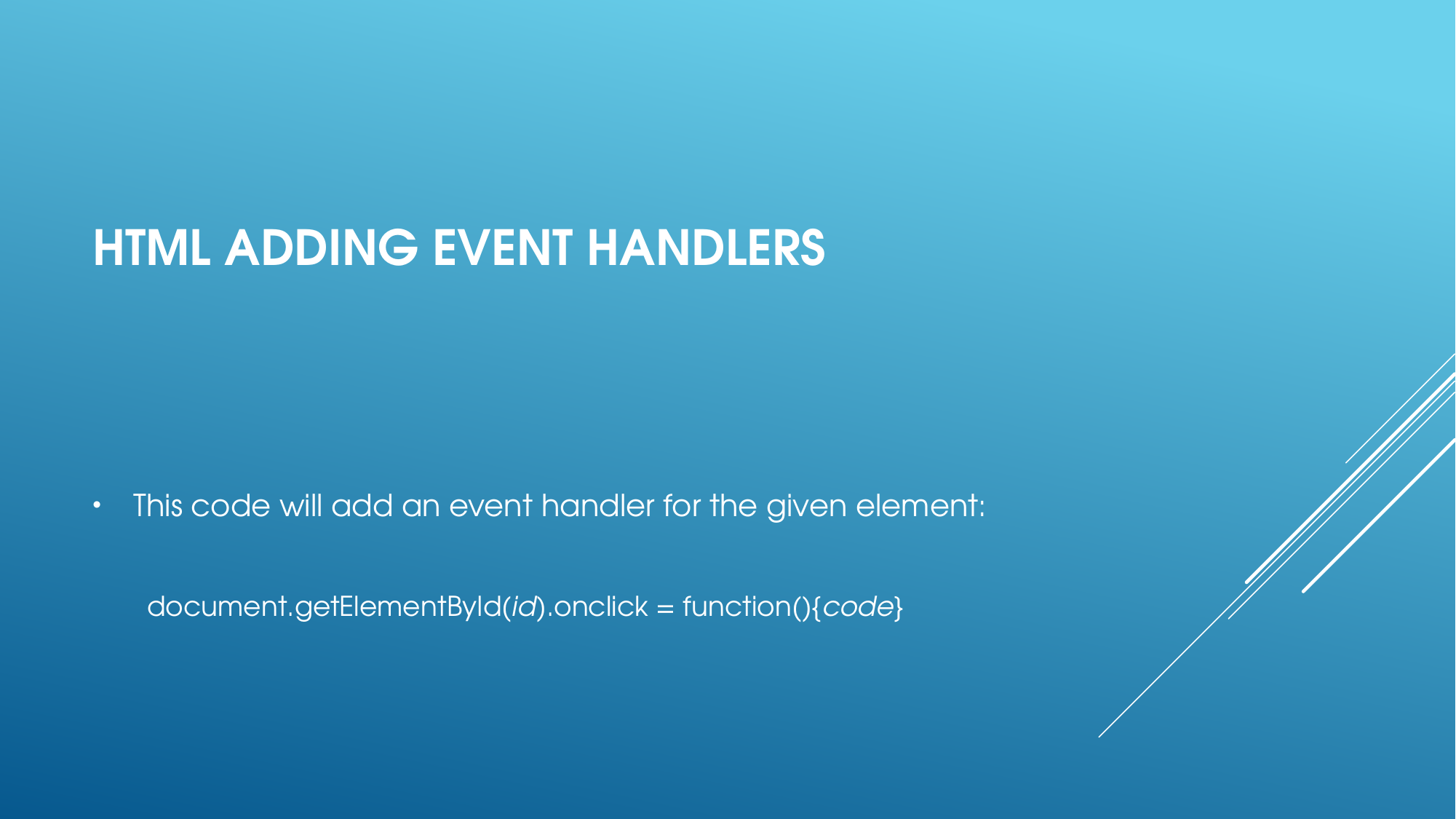

# HTML adding event handlers
This code will add an event handler for the given element:

document.getElementById(id).onclick = function(){code}